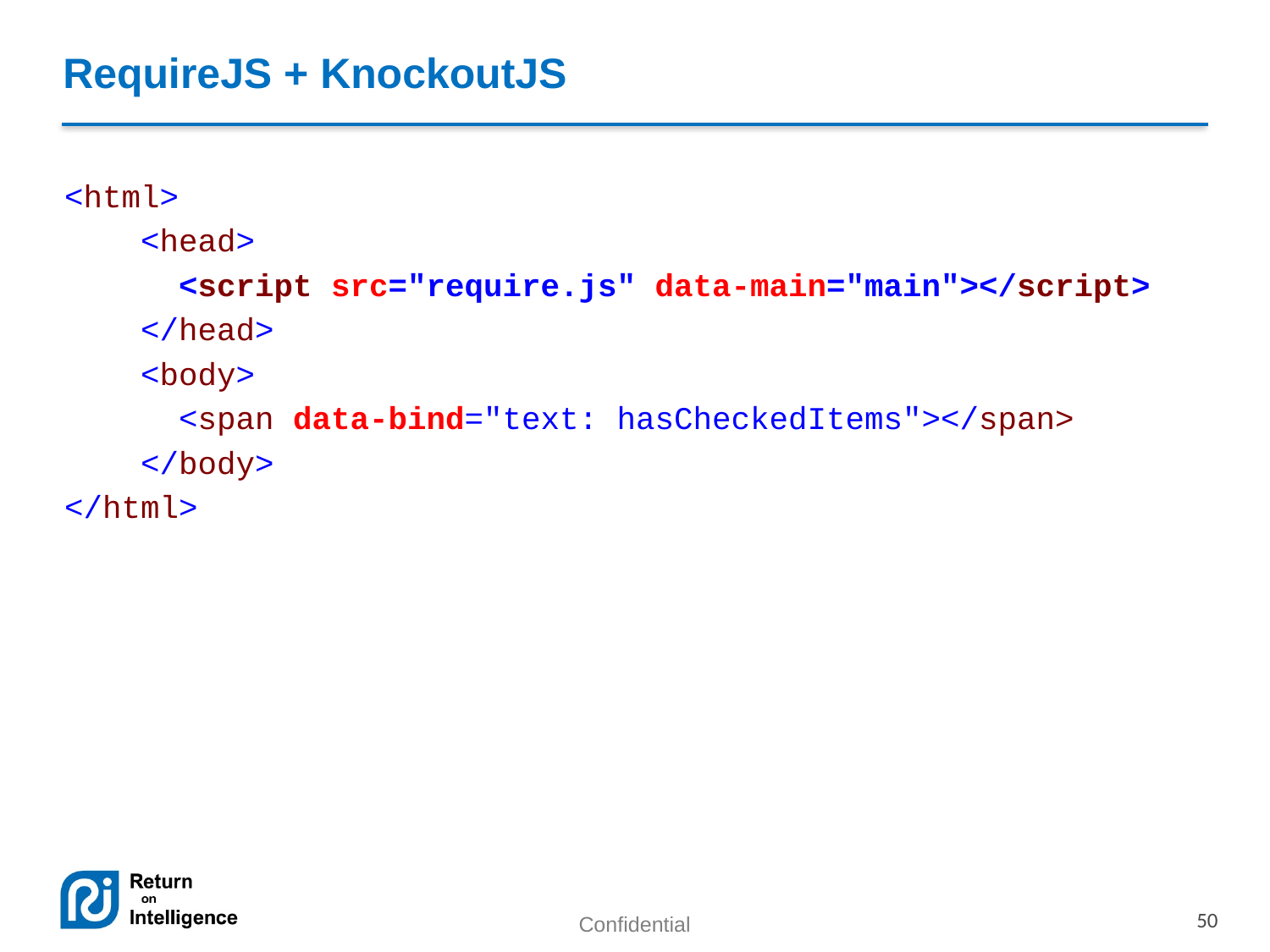

# RequireJS + KnockoutJS
<html>
    <head>
      <script src="require.js" data-main="main"></script>
    </head>
    <body>
      <span data-bind="text: hasCheckedItems"></span>
    </body>
</html>